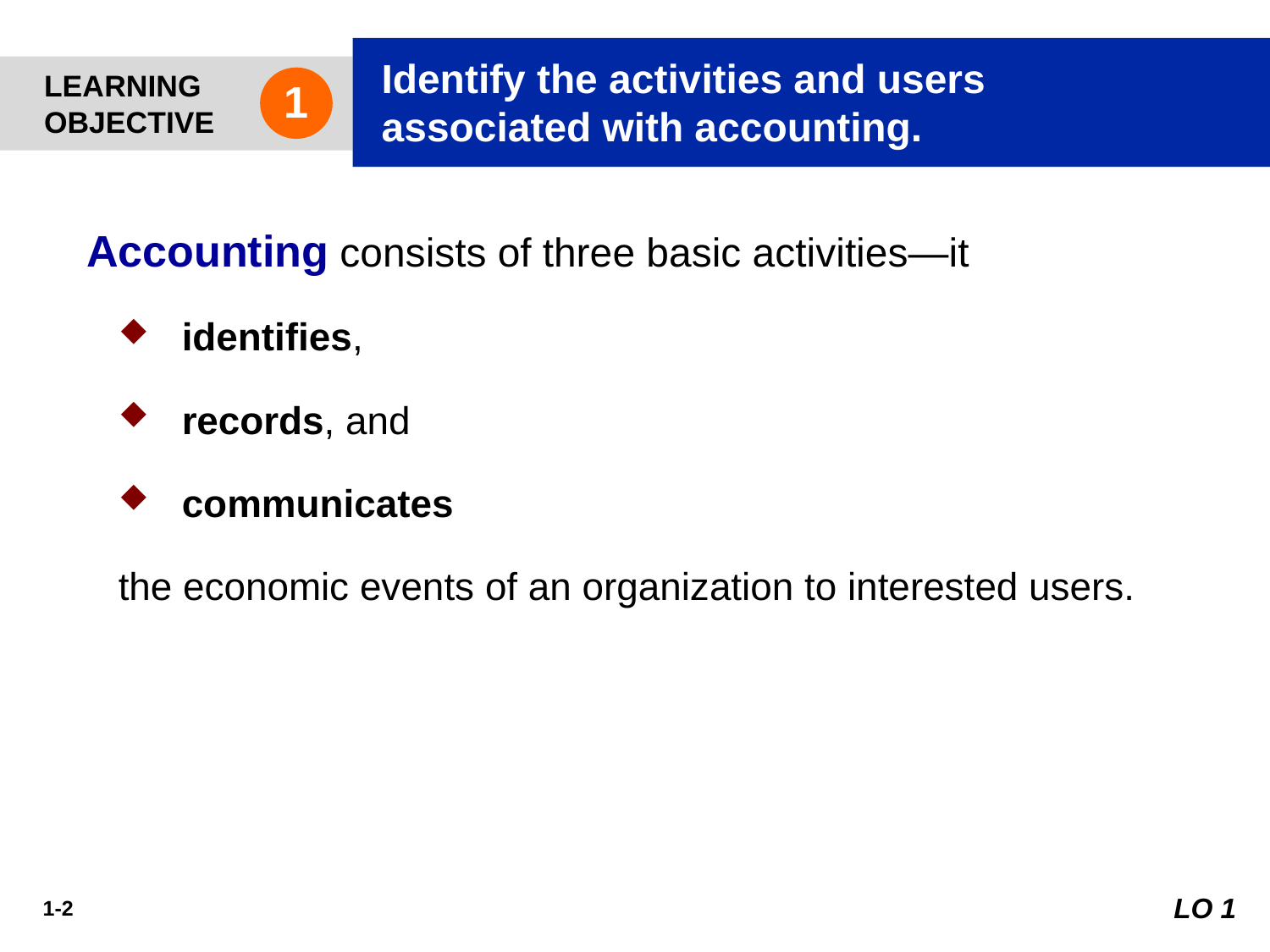

Identify the activities and users
associated with accounting.
LEARNING
OBJECTIVE
1
Accounting consists of three basic activities—it
identifies,
records, and
communicates
the economic events of an organization to interested users.
LO 1